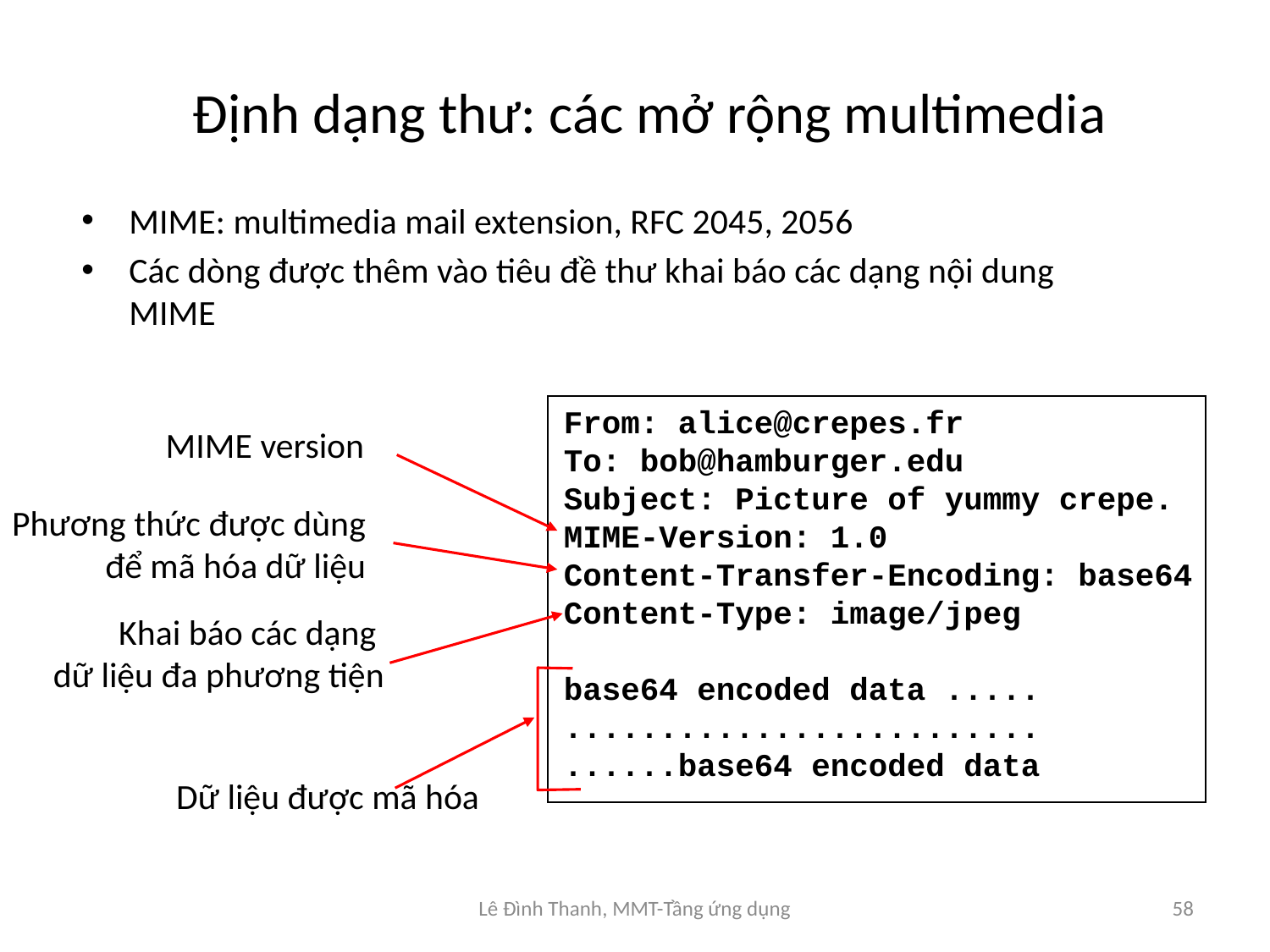

# Định dạng thư: các mở rộng multimedia
MIME: multimedia mail extension, RFC 2045, 2056
Các dòng được thêm vào tiêu đề thư khai báo các dạng nội dung MIME

From: alice@crepes.fr
To: bob@hamburger.edu
Subject: Picture of yummy crepe.
MIME-Version: 1.0
Content-Transfer-Encoding: base64
Content-Type: image/jpeg

base64 encoded data .....
.........................
......base64 encoded data

MIME version

Phương thức được dùng
để mã hóa dữ liệu

Khai báo các dạng
dữ liệu đa phương tiện

Dữ liệu được mã hóa
Lê Đình Thanh, MMT-Tầng ứng dụng
58